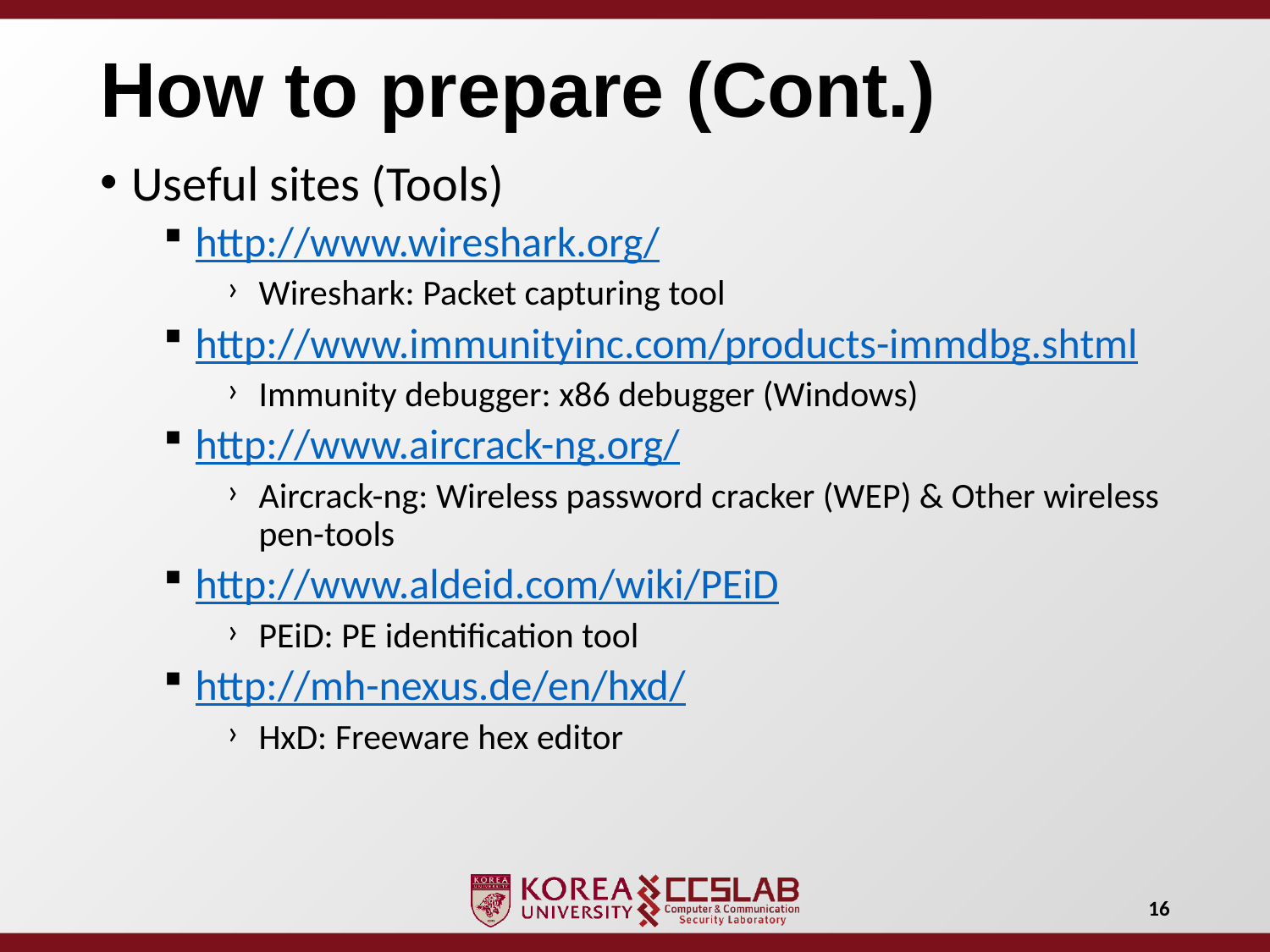

# How to prepare (Cont.)
Useful sites (Tools)
http://www.wireshark.org/
Wireshark: Packet capturing tool
http://www.immunityinc.com/products-immdbg.shtml
Immunity debugger: x86 debugger (Windows)
http://www.aircrack-ng.org/
Aircrack-ng: Wireless password cracker (WEP) & Other wireless pen-tools
http://www.aldeid.com/wiki/PEiD
PEiD: PE identification tool
http://mh-nexus.de/en/hxd/
HxD: Freeware hex editor

16